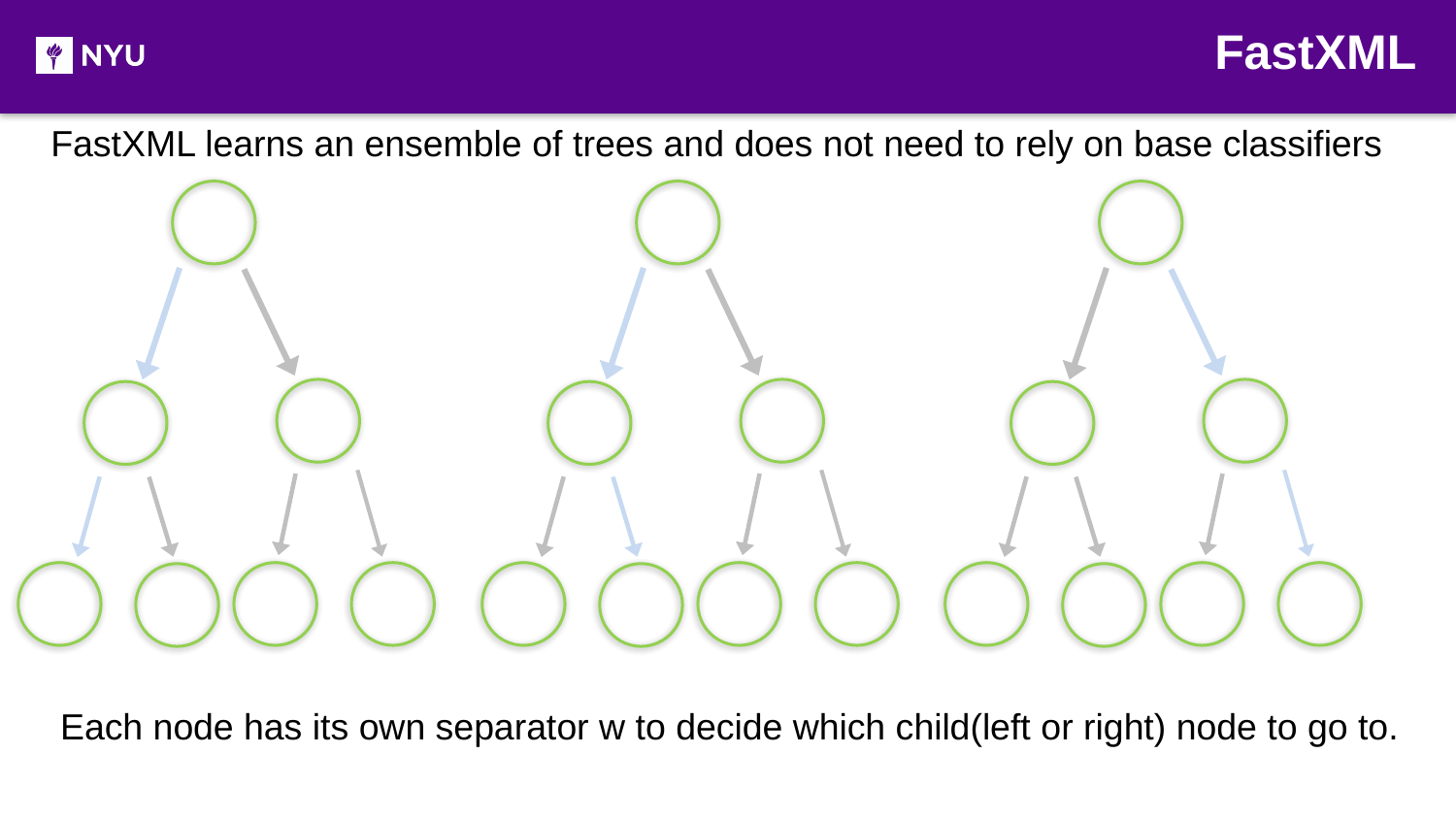

FastXML
FastXML learns an ensemble of trees and does not need to rely on base classifiers

Each node has its own separator w to decide which child(left or right) node to go to.